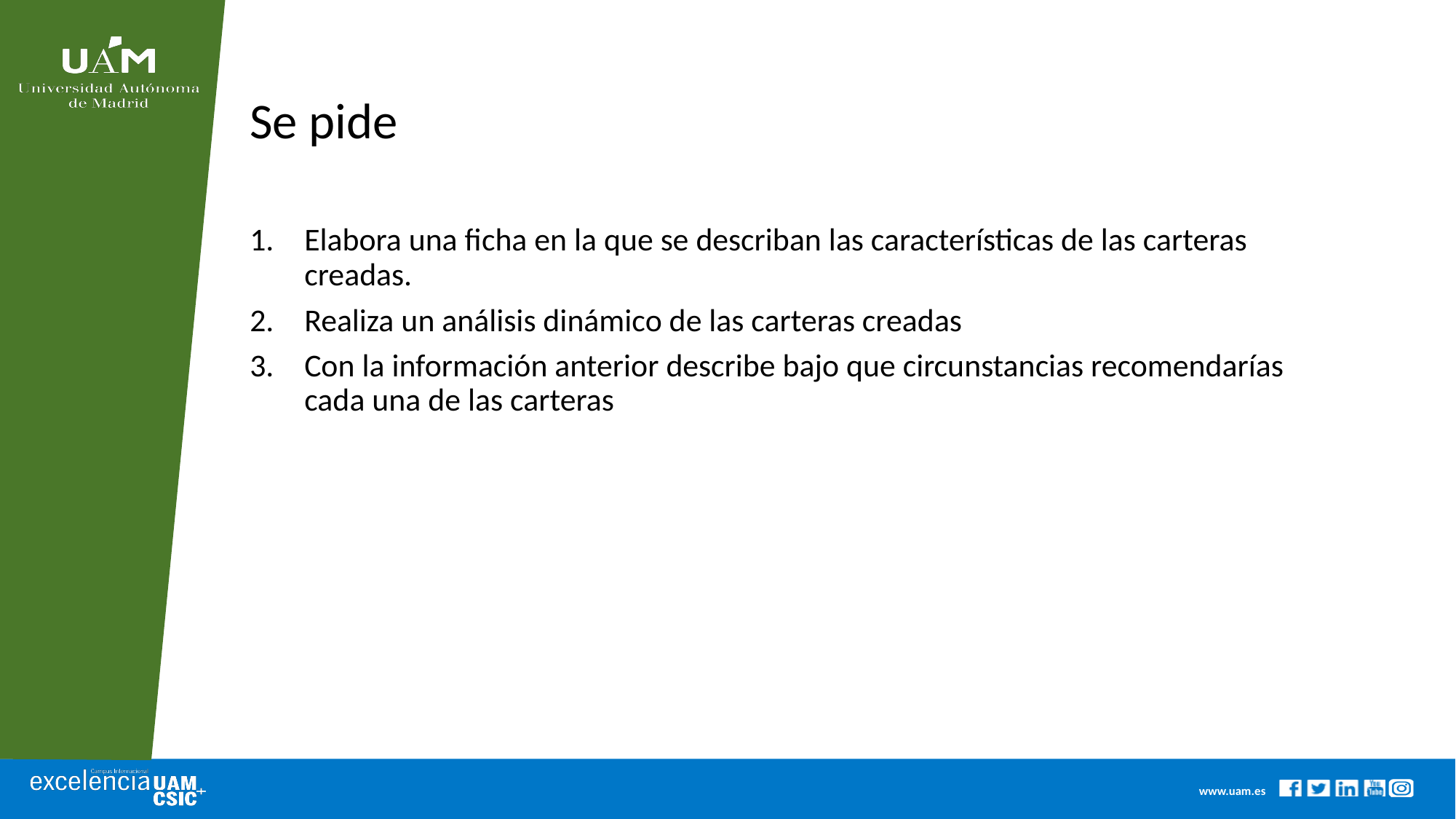

# Se pide
Elabora una ficha en la que se describan las características de las carteras creadas.
Realiza un análisis dinámico de las carteras creadas
Con la información anterior describe bajo que circunstancias recomendarías cada una de las carteras